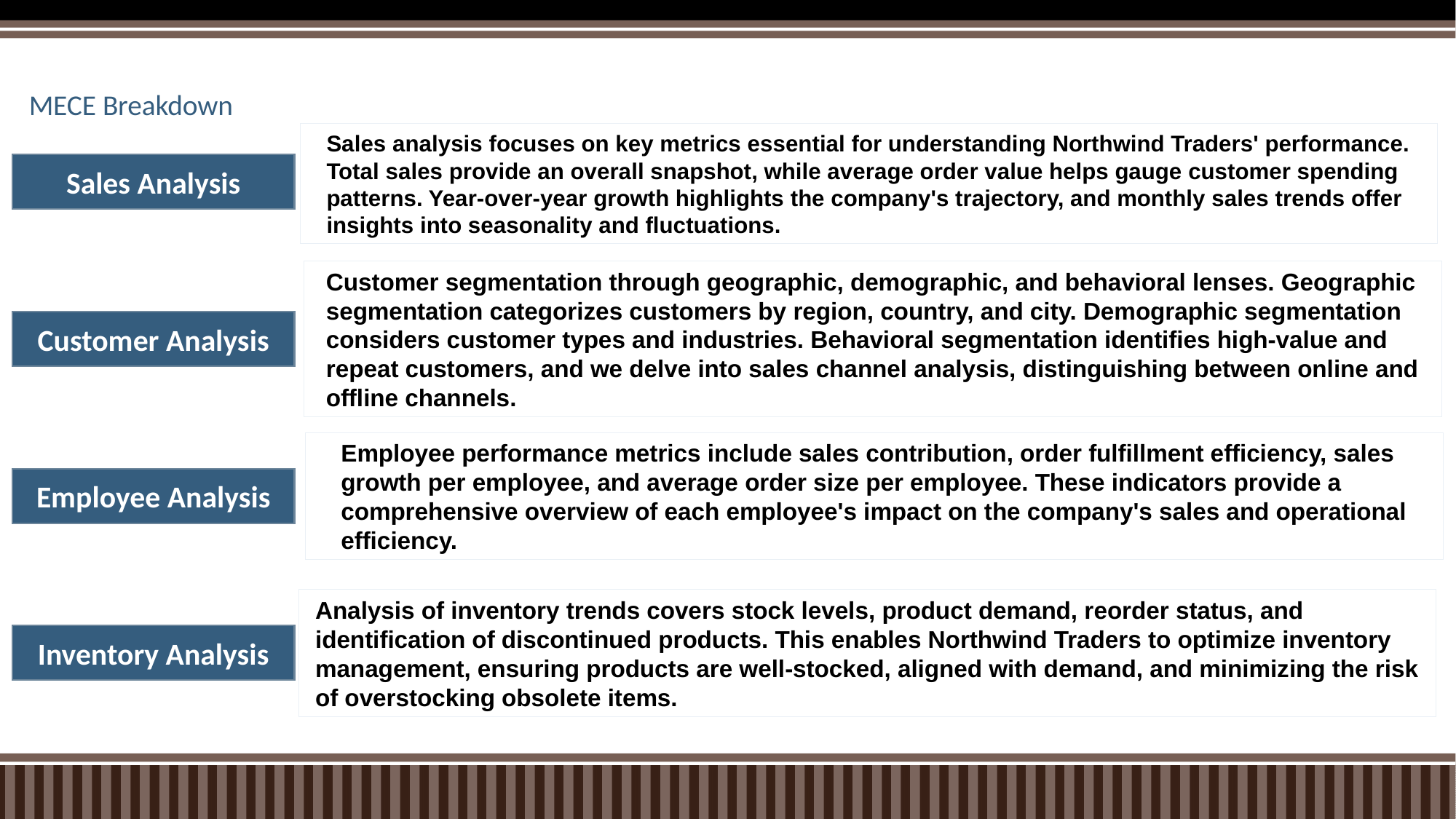

# MECE Breakdown
Sales analysis focuses on key metrics essential for understanding Northwind Traders' performance. Total sales provide an overall snapshot, while average order value helps gauge customer spending patterns. Year-over-year growth highlights the company's trajectory, and monthly sales trends offer insights into seasonality and fluctuations.
Sales Analysis
Customer segmentation through geographic, demographic, and behavioral lenses. Geographic segmentation categorizes customers by region, country, and city. Demographic segmentation considers customer types and industries. Behavioral segmentation identifies high-value and repeat customers, and we delve into sales channel analysis, distinguishing between online and offline channels.
Customer Analysis
Employee performance metrics include sales contribution, order fulfillment efficiency, sales growth per employee, and average order size per employee. These indicators provide a comprehensive overview of each employee's impact on the company's sales and operational efficiency.
Employee Analysis
Analysis of inventory trends covers stock levels, product demand, reorder status, and identification of discontinued products. This enables Northwind Traders to optimize inventory management, ensuring products are well-stocked, aligned with demand, and minimizing the risk of overstocking obsolete items.
Inventory Analysis